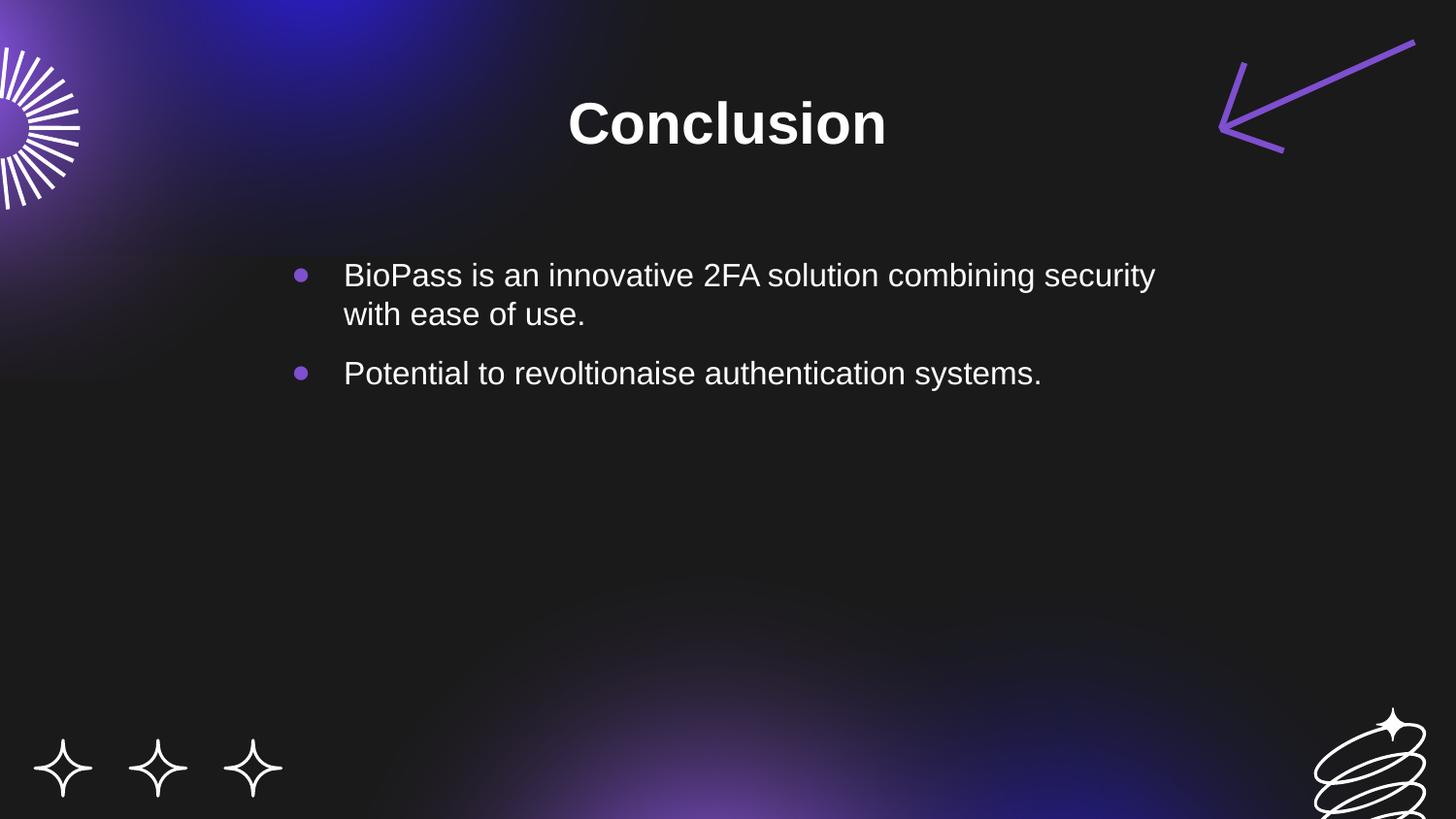

# Conclusion
BioPass is an innovative 2FA solution combining security with ease of use.
Potential to revoltionaise authentication systems.